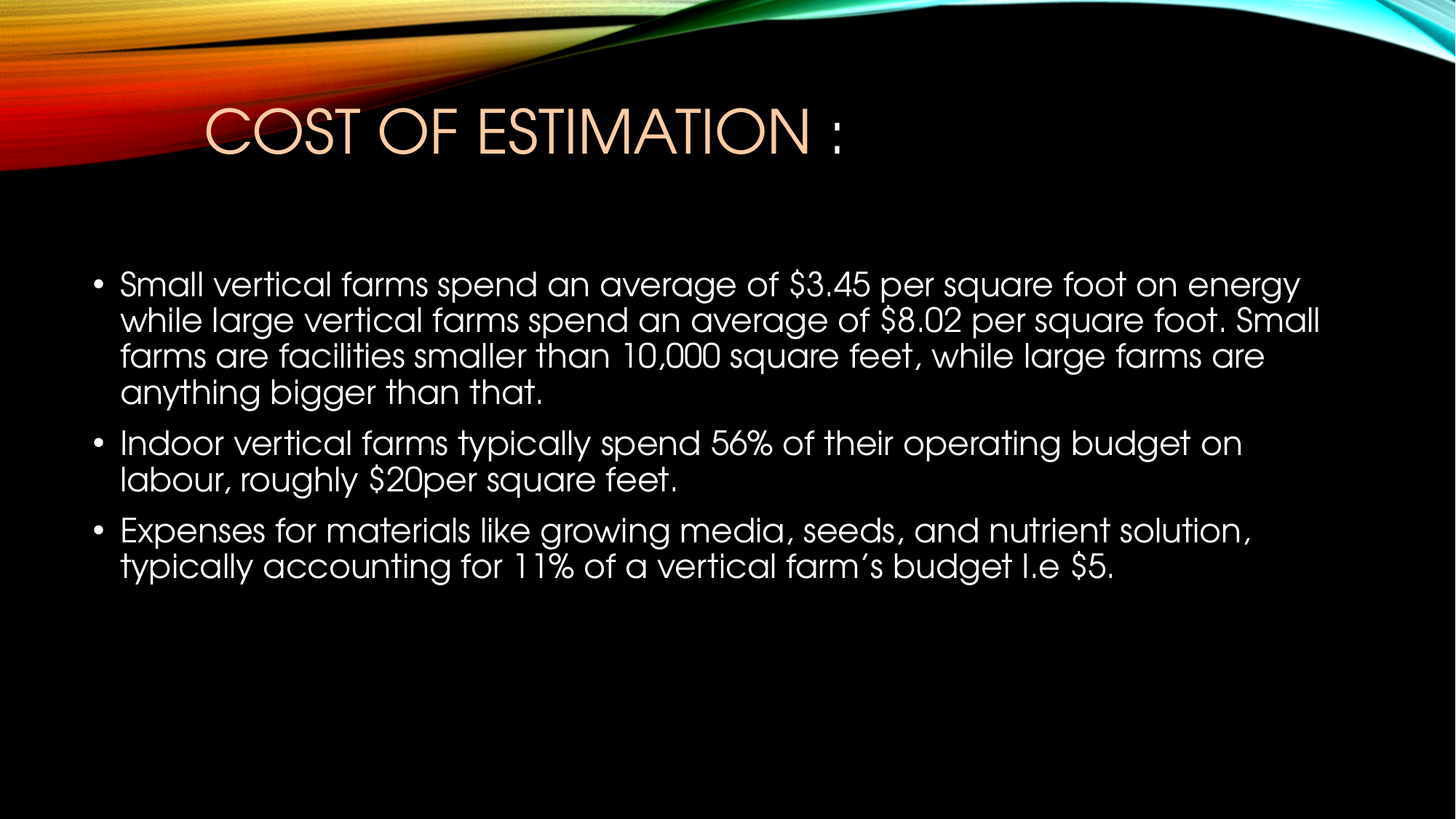

# Cost of Estimation :
Small vertical farms spend an average of $3.45 per square foot on energy while large vertical farms spend an average of $8.02 per square foot. Small farms are facilities smaller than 10,000 square feet, while large farms are anything bigger than that.
Indoor vertical farms typically spend 56% of their operating budget on labour, roughly $20per square feet.
Expenses for materials like growing media, seeds, and nutrient solution, typically accounting for 11% of a vertical farm’s budget I.e $5.